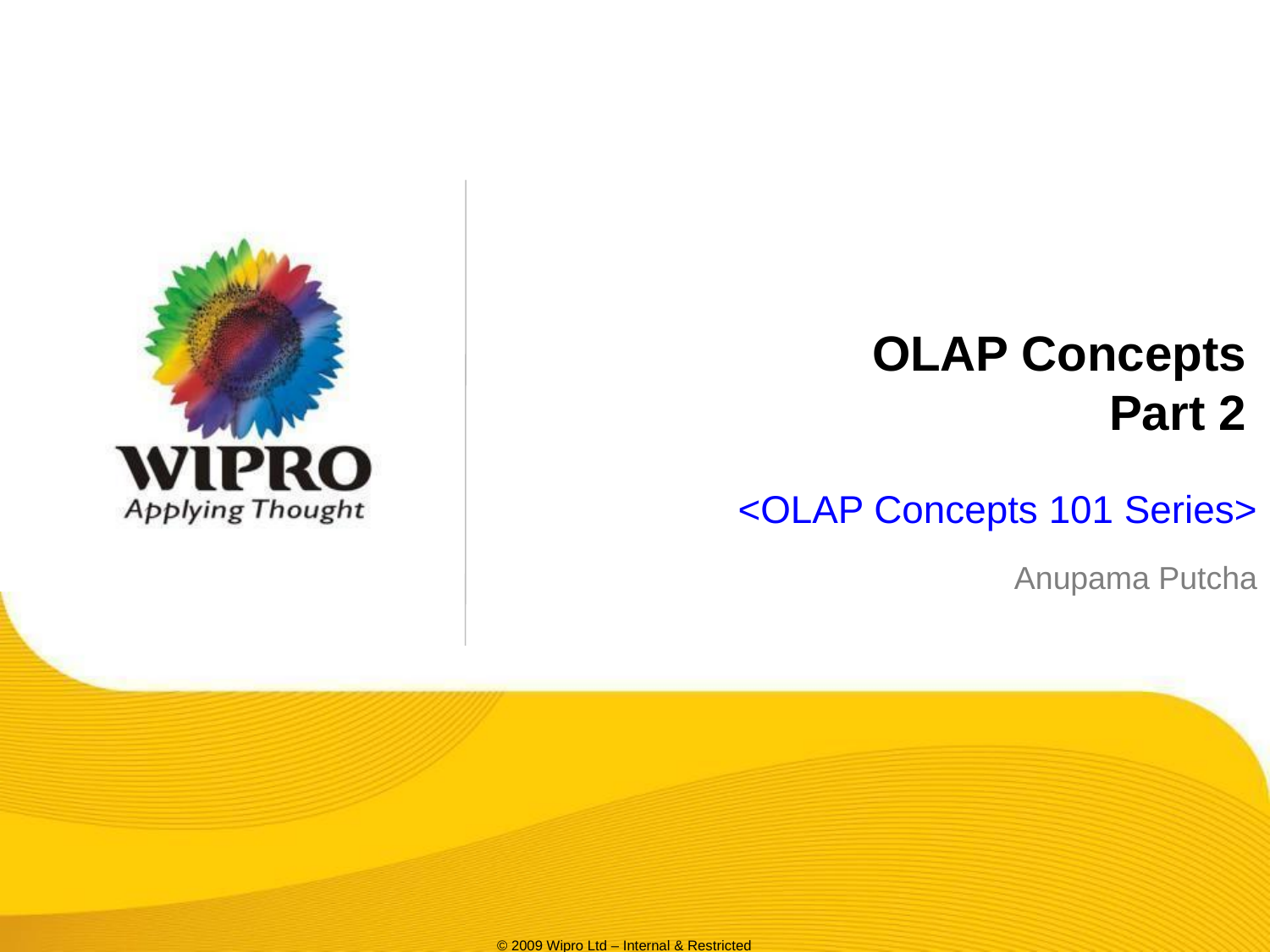

OLAP Concepts
Part 2
<OLAP Concepts 101 Series>
Anupama Putcha